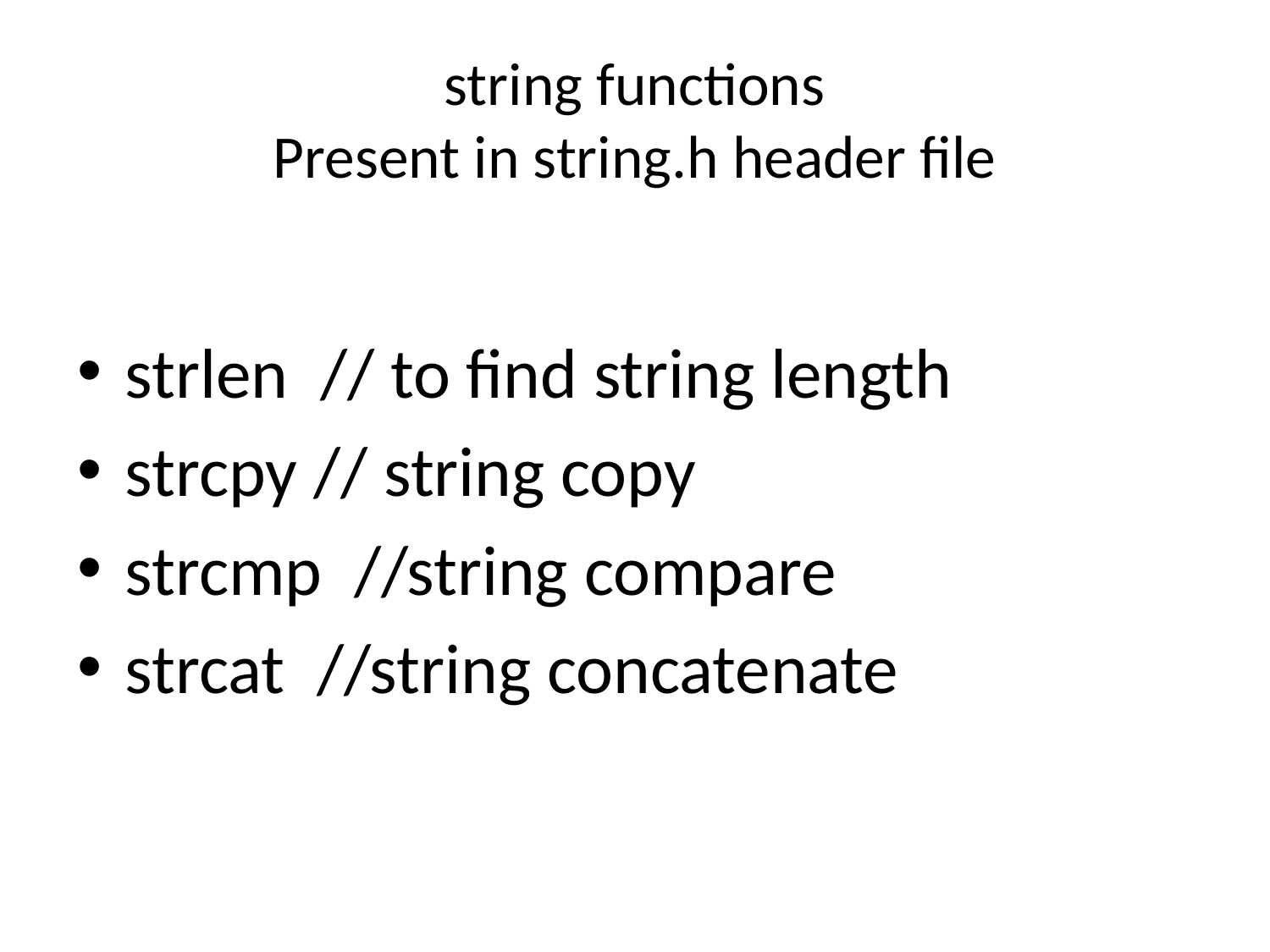

# string functions Present in string.h header file
strlen  // to find string length
strcpy // string copy
strcmp  //string compare
strcat  //string concatenate